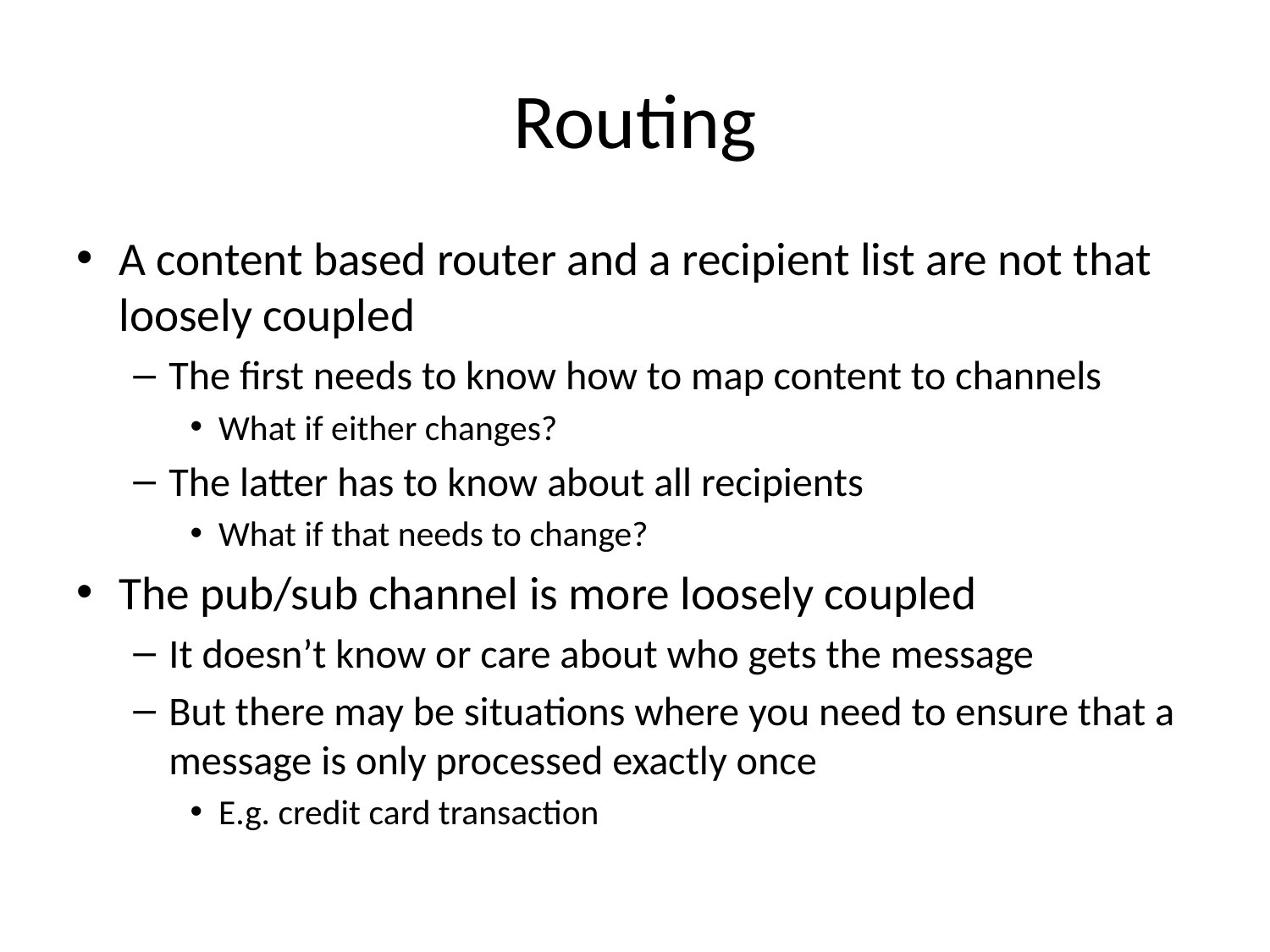

# Routing
A content based router and a recipient list are not that loosely coupled
The first needs to know how to map content to channels
What if either changes?
The latter has to know about all recipients
What if that needs to change?
The pub/sub channel is more loosely coupled
It doesn’t know or care about who gets the message
But there may be situations where you need to ensure that a message is only processed exactly once
E.g. credit card transaction